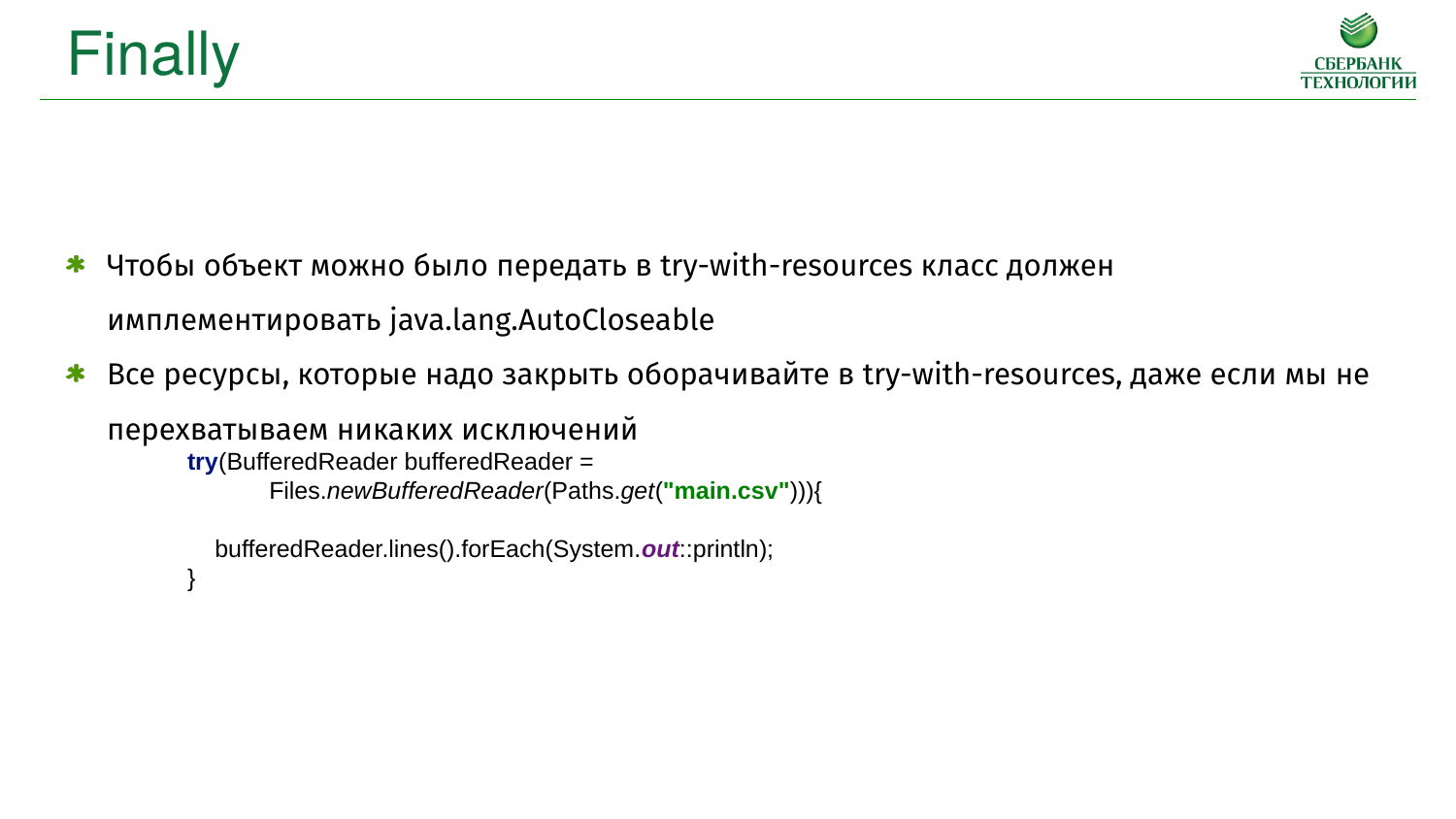

Finally
Чтобы объект можно было передать в try-with-resources класс должен имплементировать java.lang.AutoCloseable
Все ресурсы, которые надо закрыть оборачивайте в try-with-resources, даже если мы не перехватываем никаких исключений
try(BufferedReader bufferedReader =
            Files.newBufferedReader(Paths.get("main.csv"))){

    bufferedReader.lines().forEach(System.out::println);
}